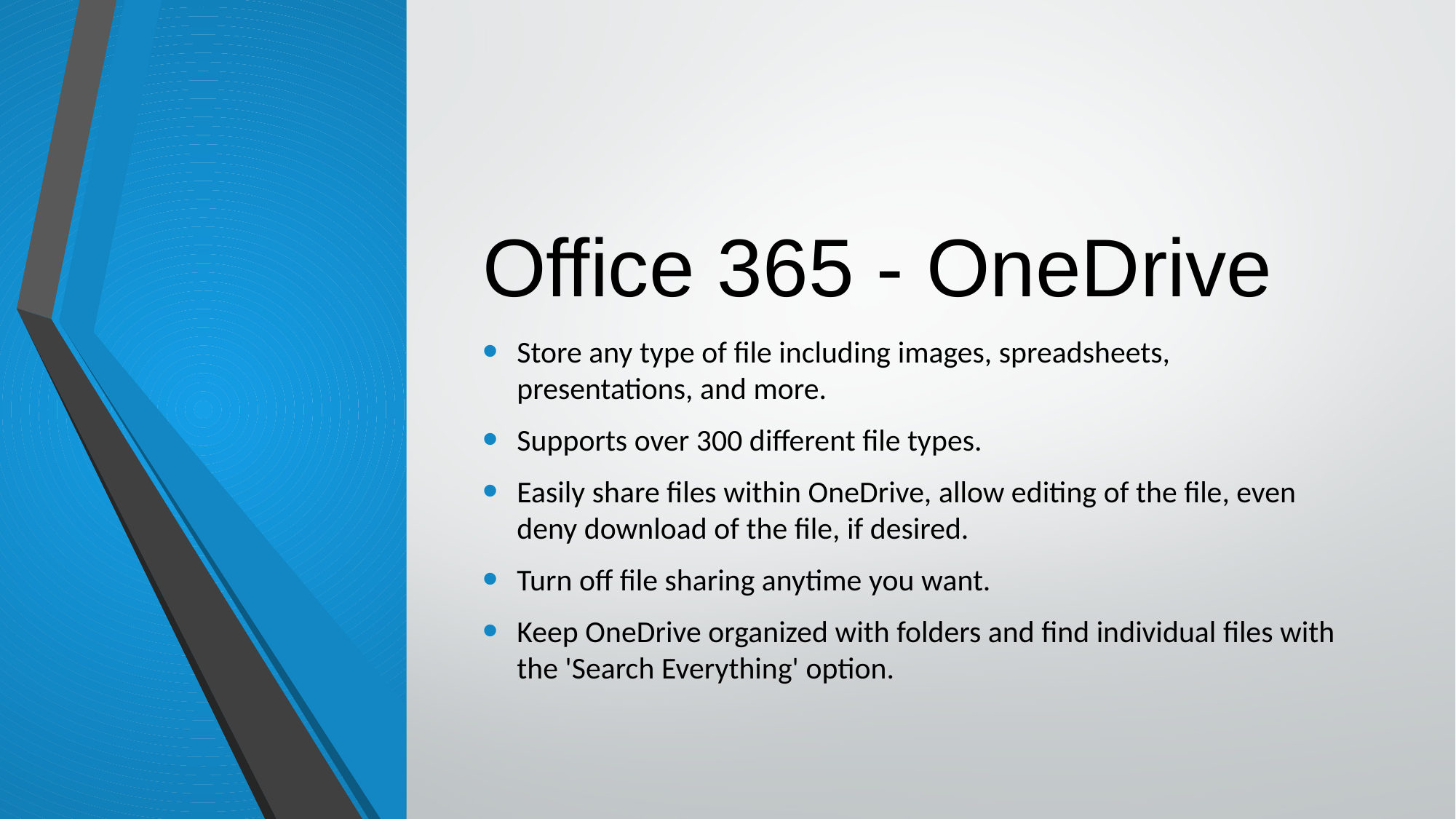

# Office 365 - OneDrive
Store any type of file including images, spreadsheets, presentations, and more.
Supports over 300 different file types.
Easily share files within OneDrive, allow editing of the file, even deny download of the file, if desired.
Turn off file sharing anytime you want.
Keep OneDrive organized with folders and find individual files with the 'Search Everything' option.